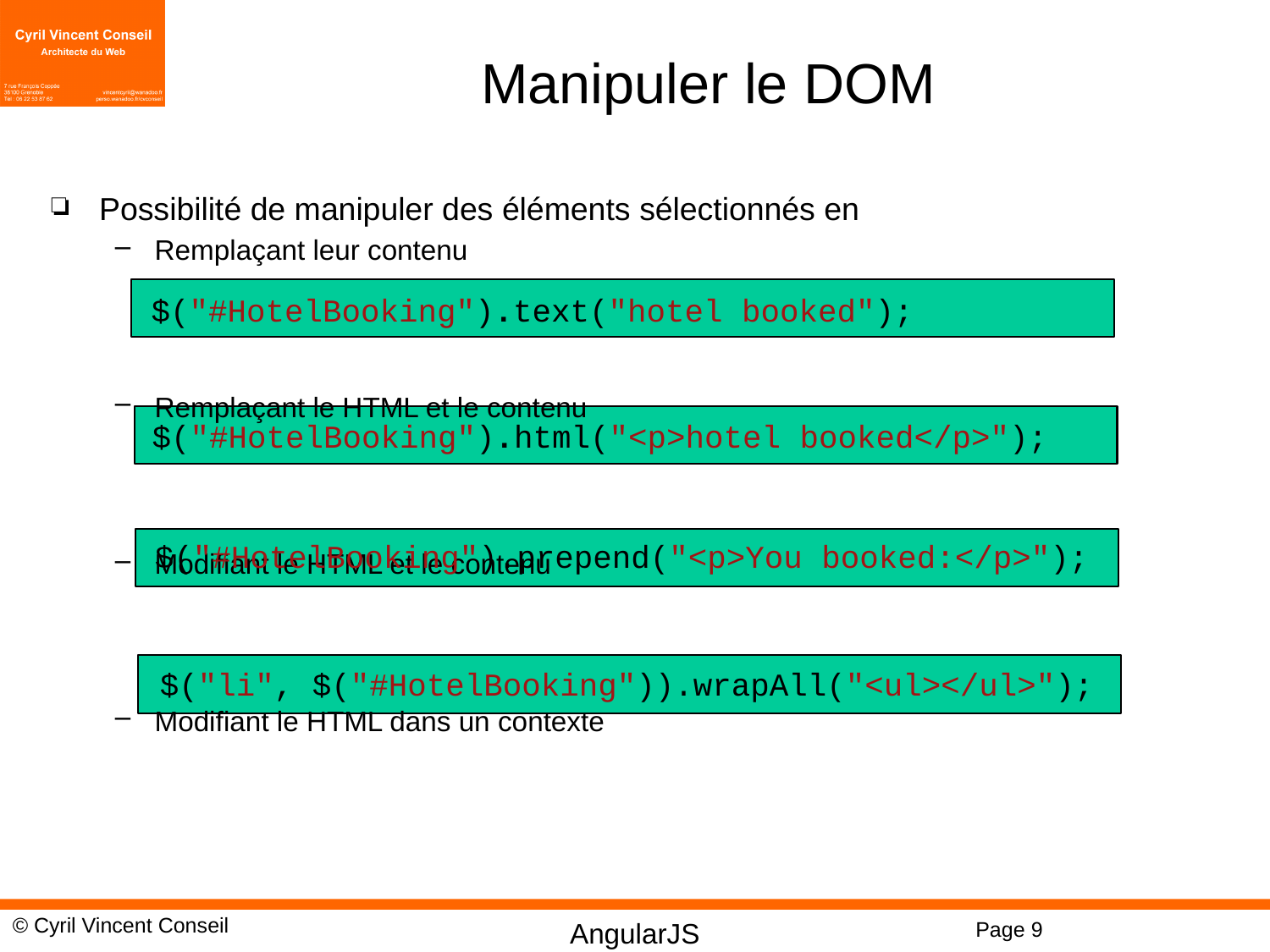

# Manipuler le DOM
Possibilité de manipuler des éléments sélectionnés en
Remplaçant leur contenu

Remplaçant le HTML et le contenu

Modifiant le HTML et le contenu

Modifiant le HTML dans un contexte

$("#HotelBooking").text("hotel booked");

$("#HotelBooking").html("<p>hotel booked</p>");

$("#HotelBooking").prepend("<p>You booked:</p>");

$("li", $("#HotelBooking")).wrapAll("<ul></ul>");